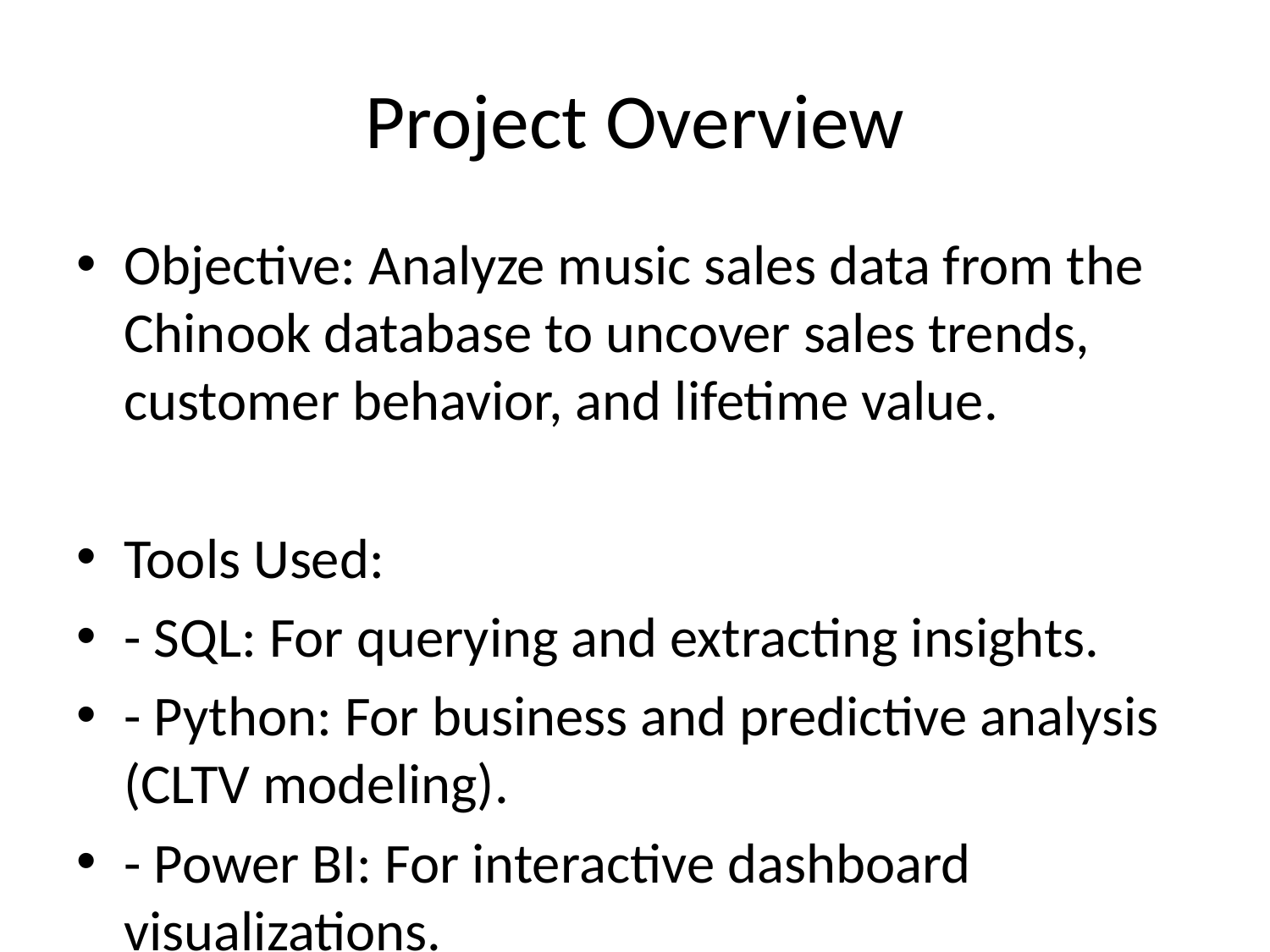

# Project Overview
Objective: Analyze music sales data from the Chinook database to uncover sales trends, customer behavior, and lifetime value.

Tools Used:
- SQL: For querying and extracting insights.
- Python: For business and predictive analysis (CLTV modeling).
- Power BI: For interactive dashboard visualizations.